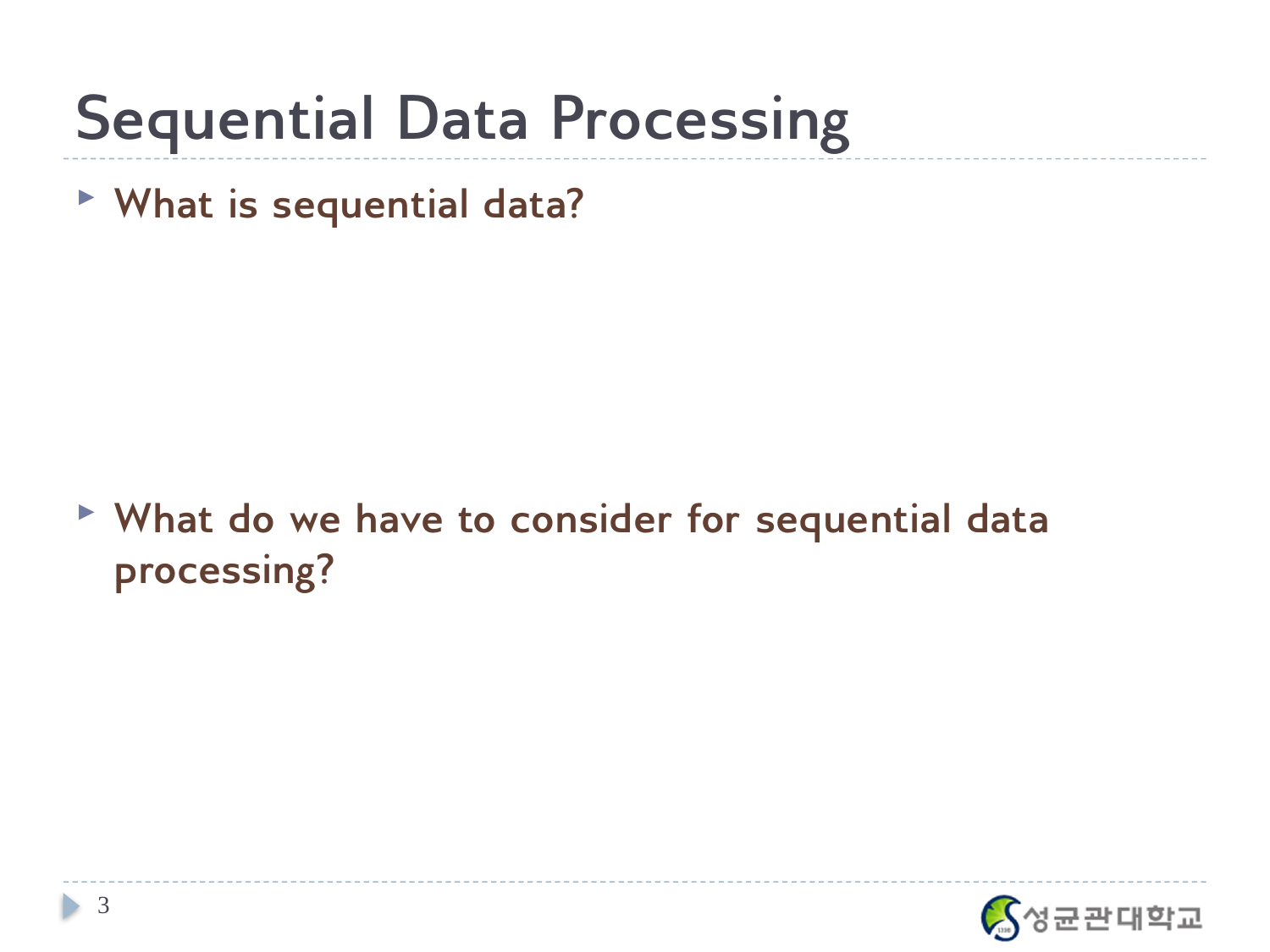

# Sequential Data Processing
What is sequential data?

What do we have to consider for sequential data processing?
3